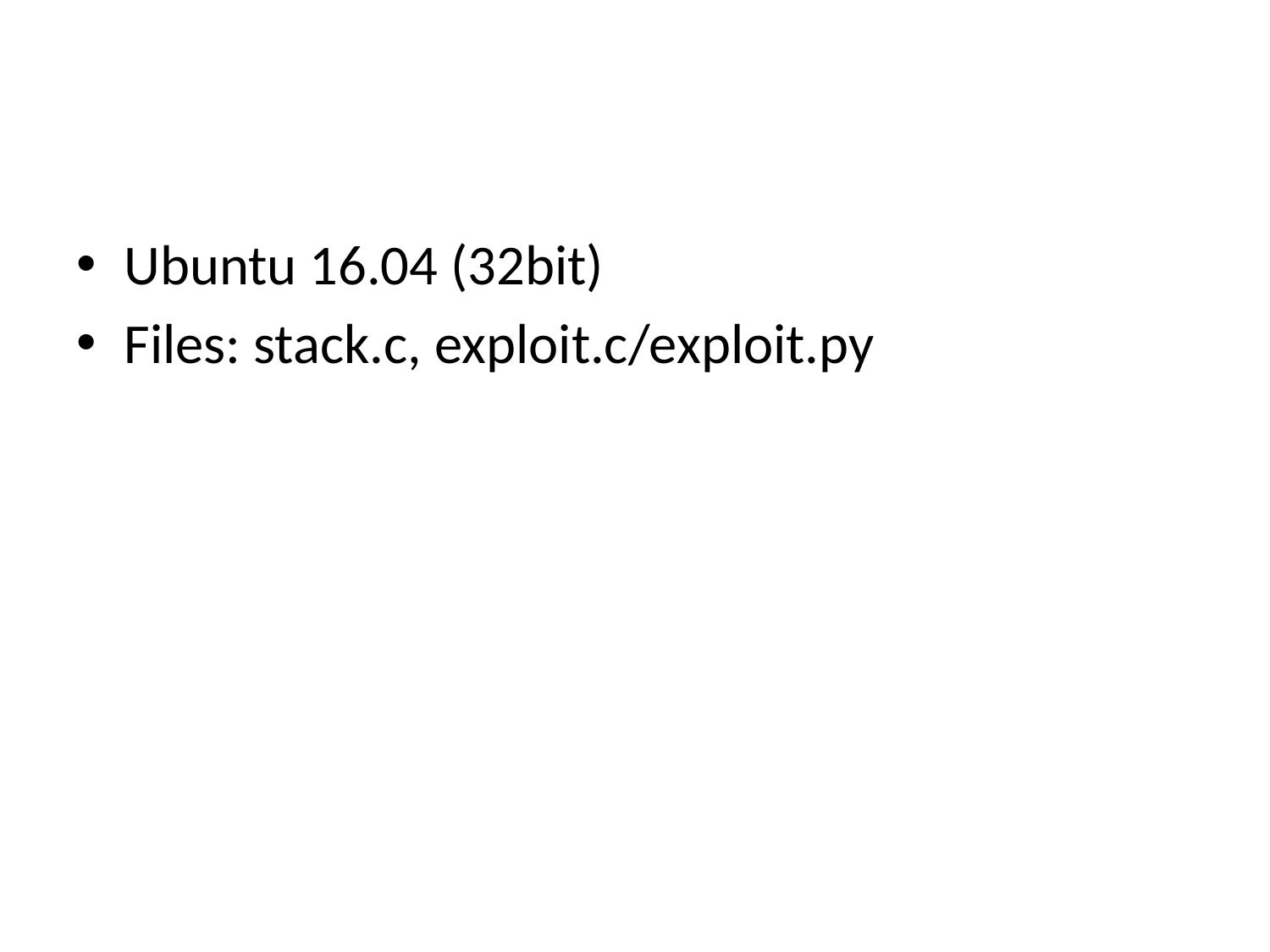

#
Ubuntu 16.04 (32bit)
Files: stack.c, exploit.c/exploit.py